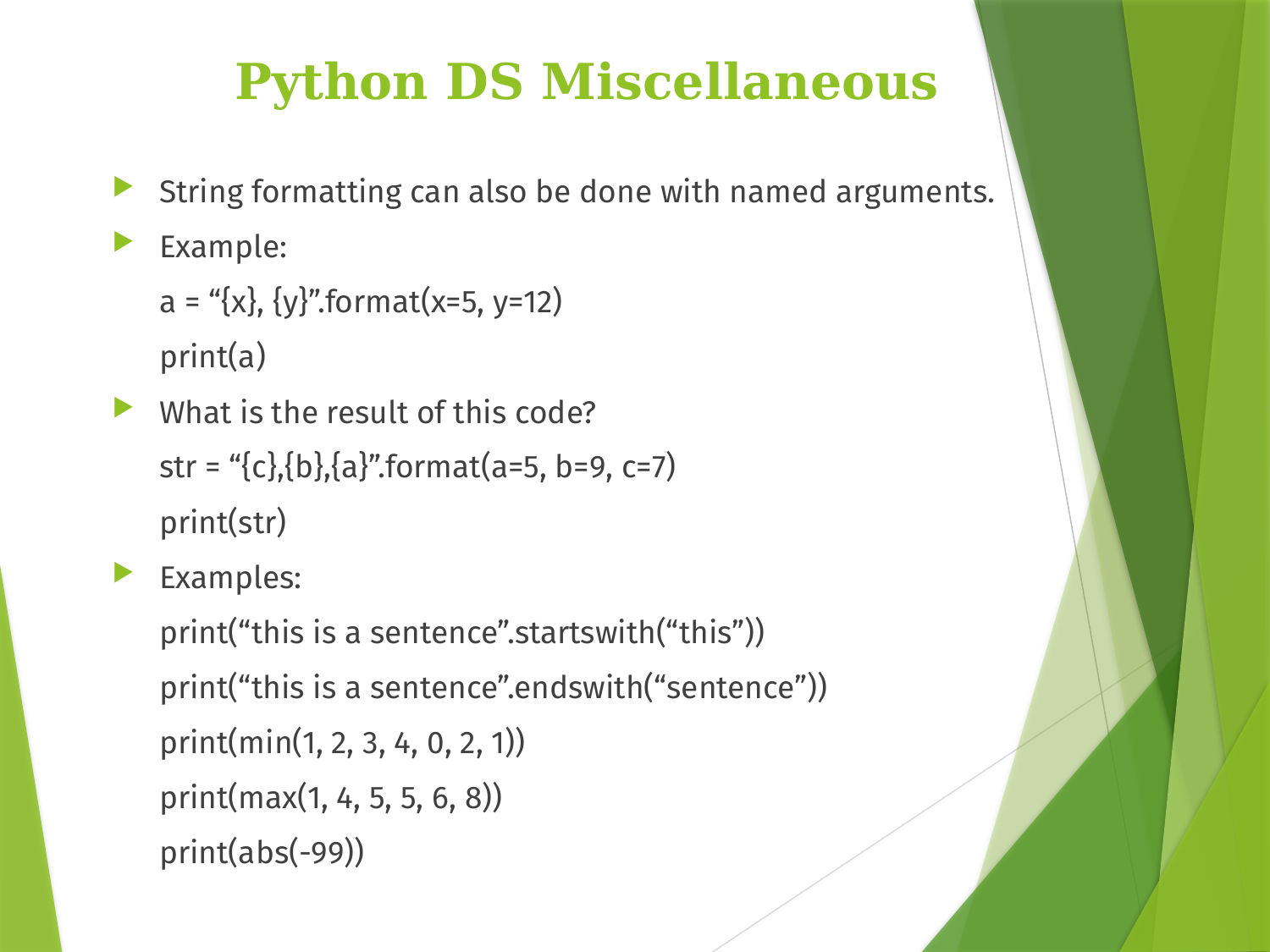

Python DS Miscellaneous
String formatting can also be done with named arguments.
Example:
	a = “{x}, {y}”.format(x=5, y=12)
	print(a)
What is the result of this code?
	str = “{c},{b},{a}”.format(a=5, b=9, c=7)
	print(str)
Examples:
	print(“this is a sentence”.startswith(“this”))
	print(“this is a sentence”.endswith(“sentence”))
	print(min(1, 2, 3, 4, 0, 2, 1))
	print(max(1, 4, 5, 5, 6, 8))
	print(abs(-99))